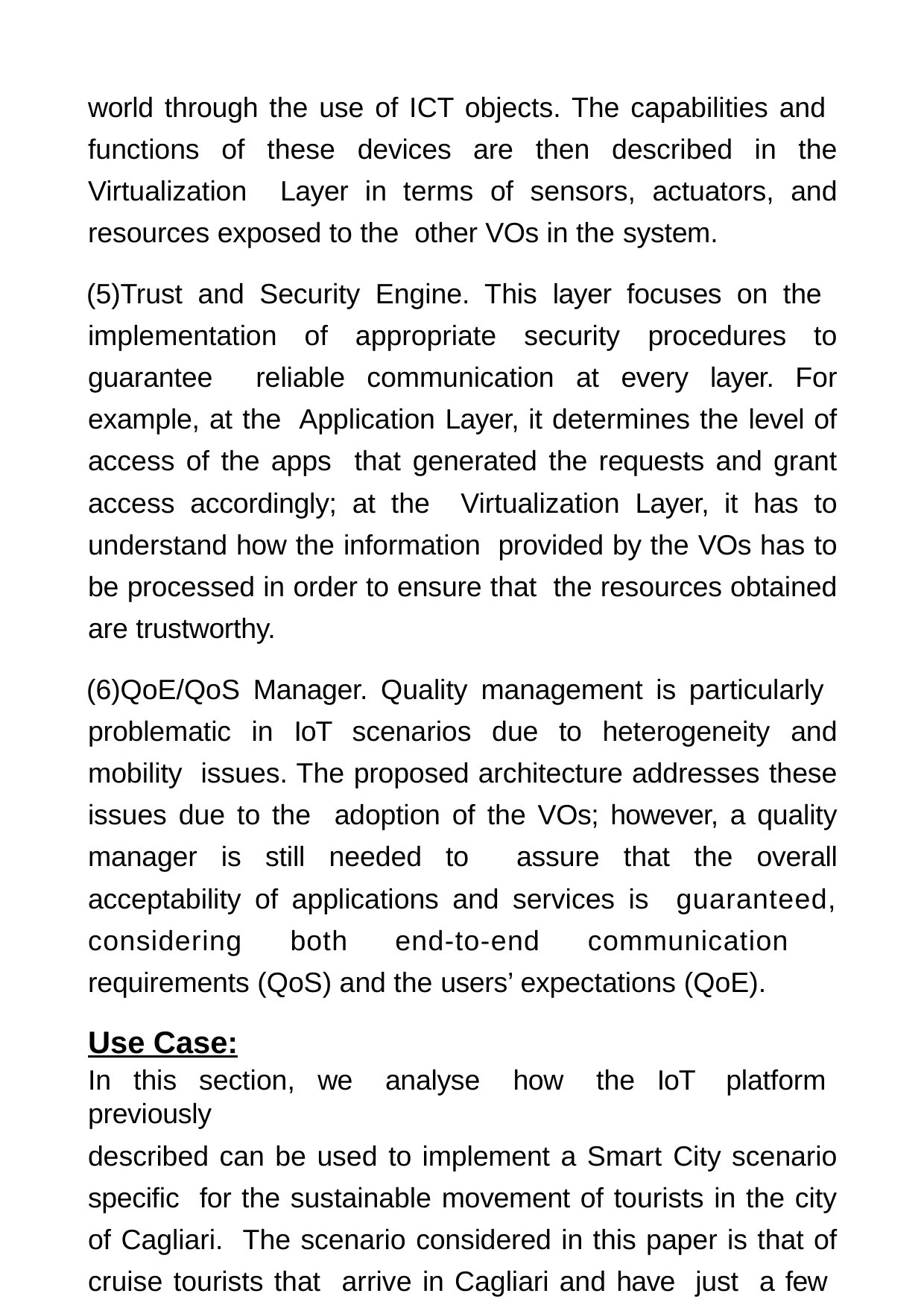

world through the use of ICT objects. The capabilities and  functions of these devices are then described in the Virtualization  Layer in terms of sensors, actuators, and resources exposed to the  other VOs in the system.
Trust and Security Engine. This layer focuses on the  implementation of appropriate security procedures to guarantee  reliable communication at every layer. For example, at the  Application Layer, it determines the level of access of the apps  that generated the requests and grant access accordingly; at the  Virtualization Layer, it has to understand how the information  provided by the VOs has to be processed in order to ensure that  the resources obtained are trustworthy.
QoE/QoS Manager. Quality management is particularly  problematic in IoT scenarios due to heterogeneity and mobility  issues. The proposed architecture addresses these issues due to the  adoption of the VOs; however, a quality manager is still needed to  assure that the overall acceptability of applications and services is  guaranteed, considering both end-to-end communication  requirements (QoS) and the users’ expectations (QoE).
Use Case:
In  this  section,  we   analyse   how   the  IoT   platform  previously
described can be used to implement a Smart City scenario specific  for the sustainable movement of tourists in the city of Cagliari.  The scenario considered in this paper is that of cruise tourists that  arrive in Cagliari and have  just  a few  hours to  visit the city.  The